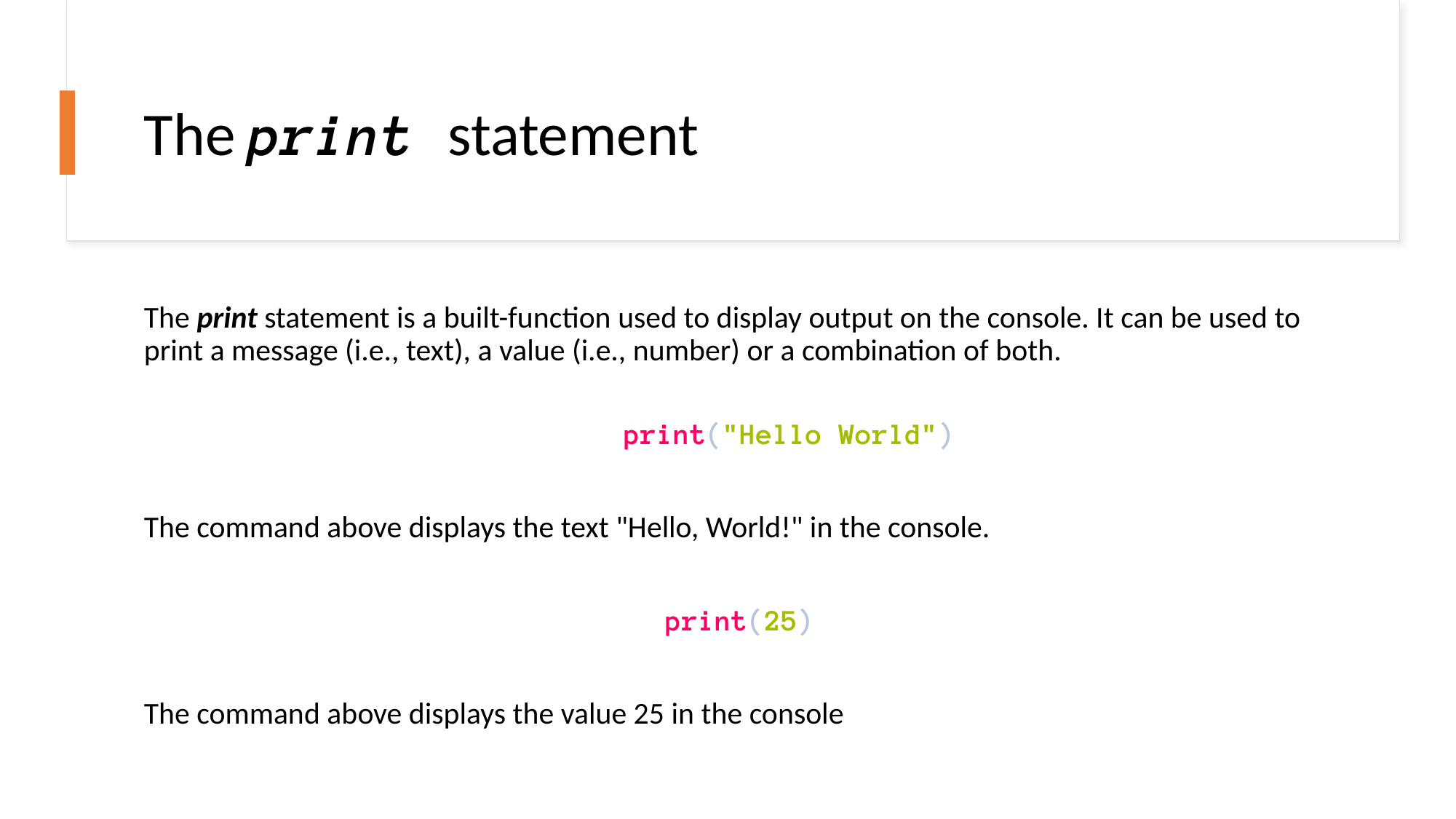

# The print statement

The print statement is a built-function used to display output on the console. It can be used to print a message (i.e., text), a value (i.e., number) or a combination of both.

	print("Hello World")

The command above displays the text "Hello, World!" in the console.

print(25)

The command above displays the value 25 in the console